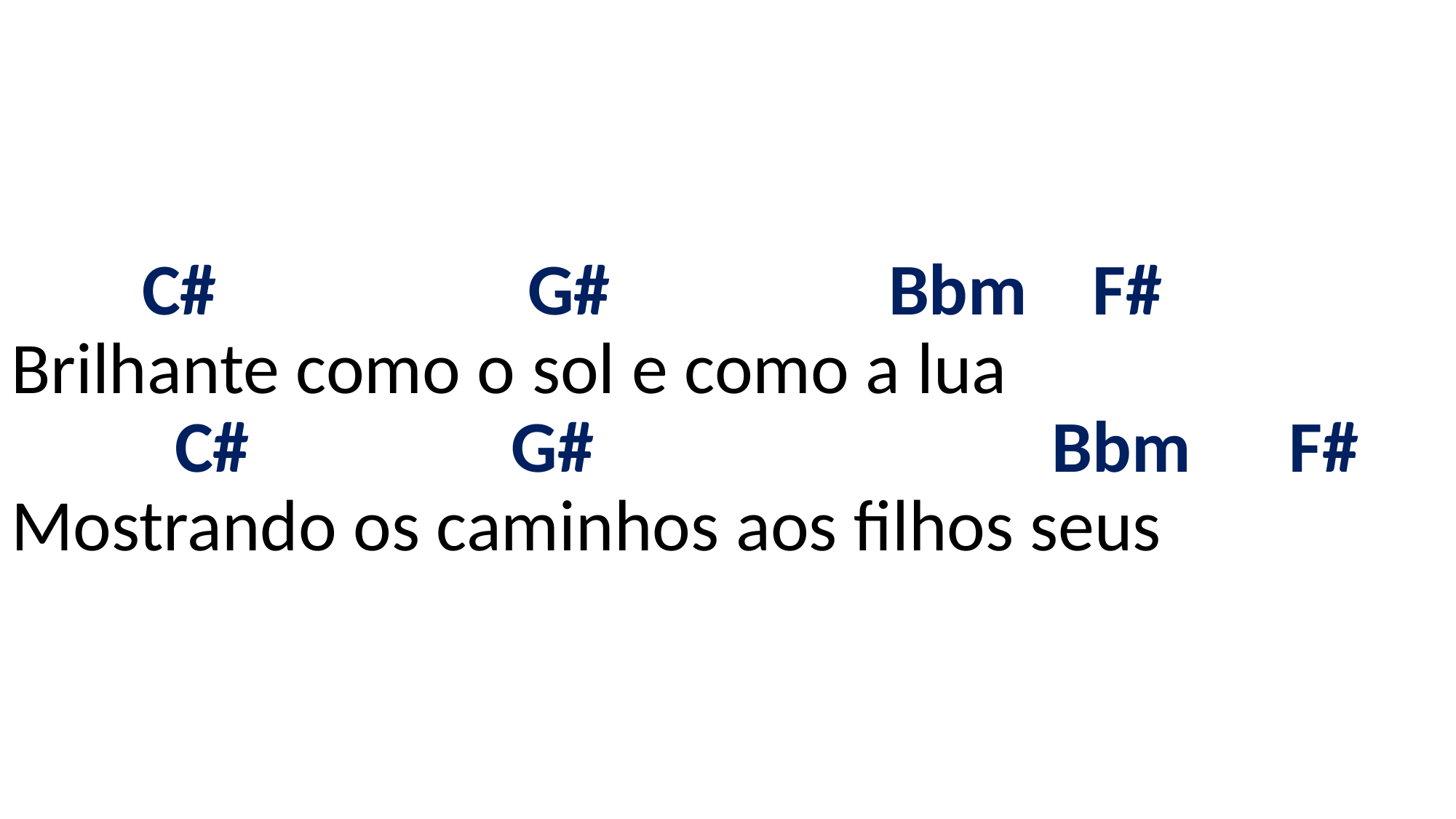

# C#                   G#                 Bbm    F# Brilhante como o sol e como a lua C#                G#                            Bbm      F# Mostrando os caminhos aos filhos seus